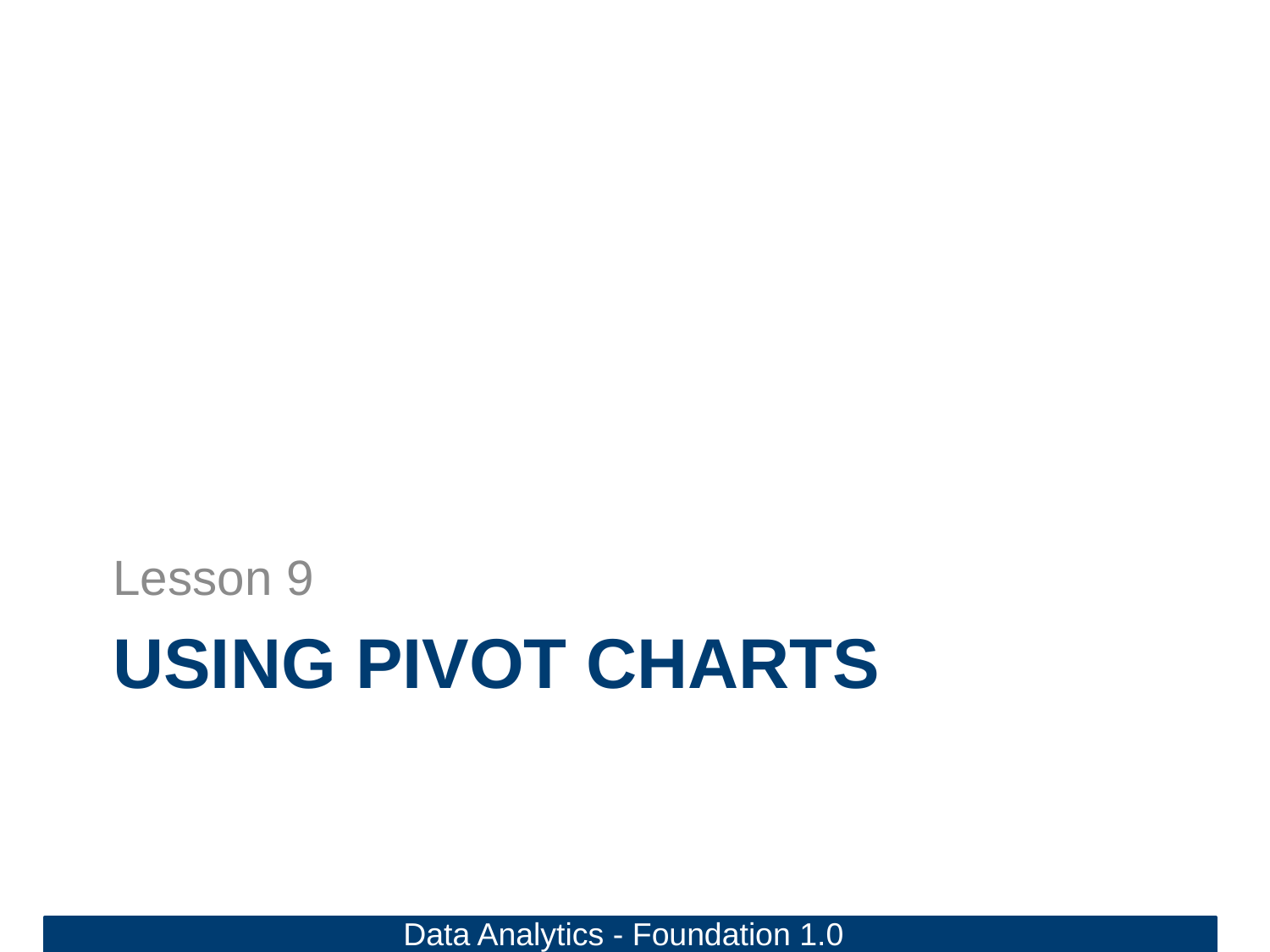

Lesson 9
# Using Pivot Charts
Data Analytics - Foundation 1.0